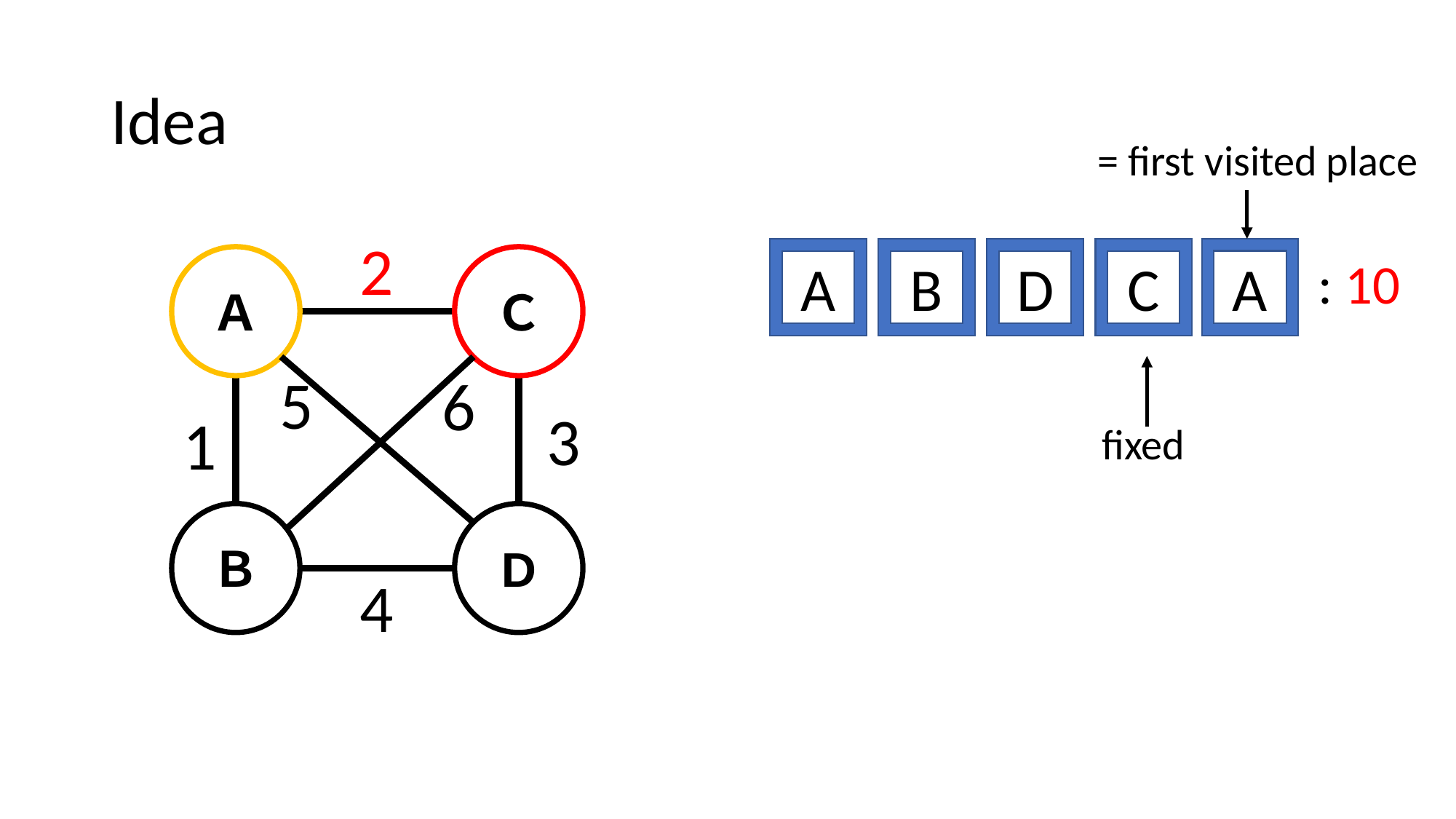

# Idea
= first visited place
2
A
C
A
B
D
: 10
Ａ
Ｃ

5
6
3
1
fixed
Ｂ
D
4